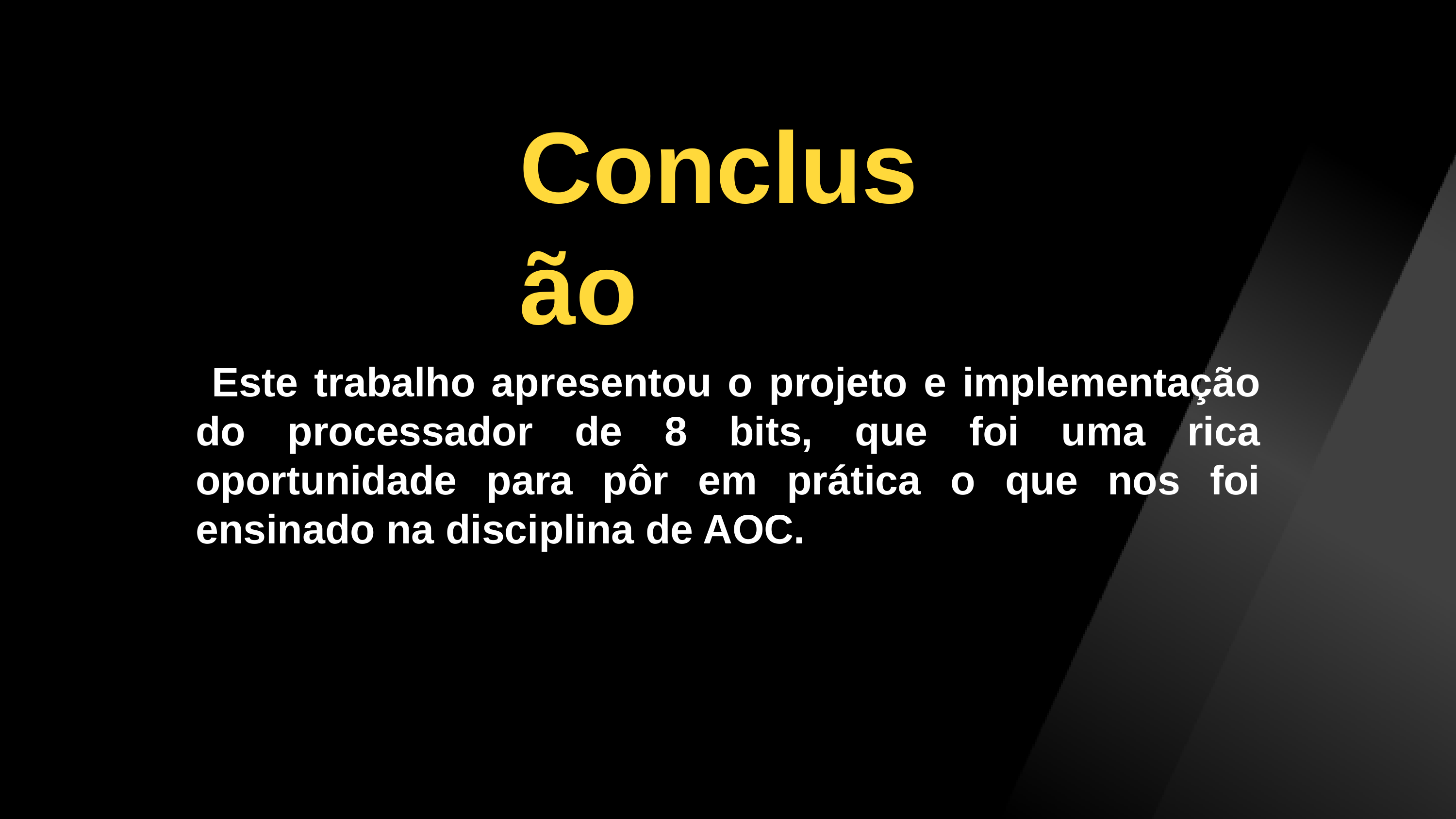

Conclusão
 Este trabalho apresentou o projeto e implementação do processador de 8 bits, que foi uma rica oportunidade para pôr em prática o que nos foi ensinado na disciplina de AOC.